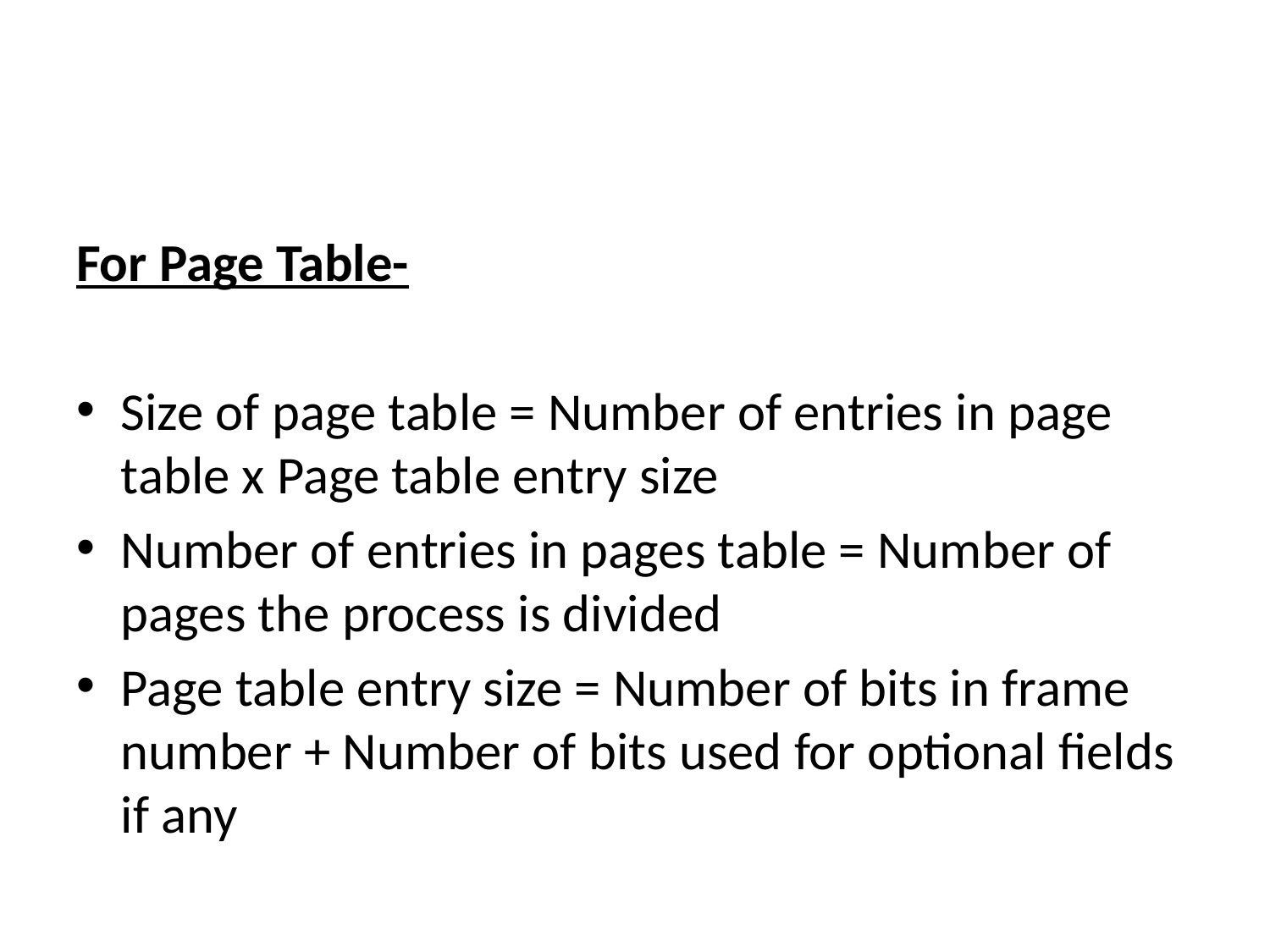

#
For Page Table-

Size of page table = Number of entries in page table x Page table entry size
Number of entries in pages table = Number of pages the process is divided
Page table entry size = Number of bits in frame number + Number of bits used for optional fields if any